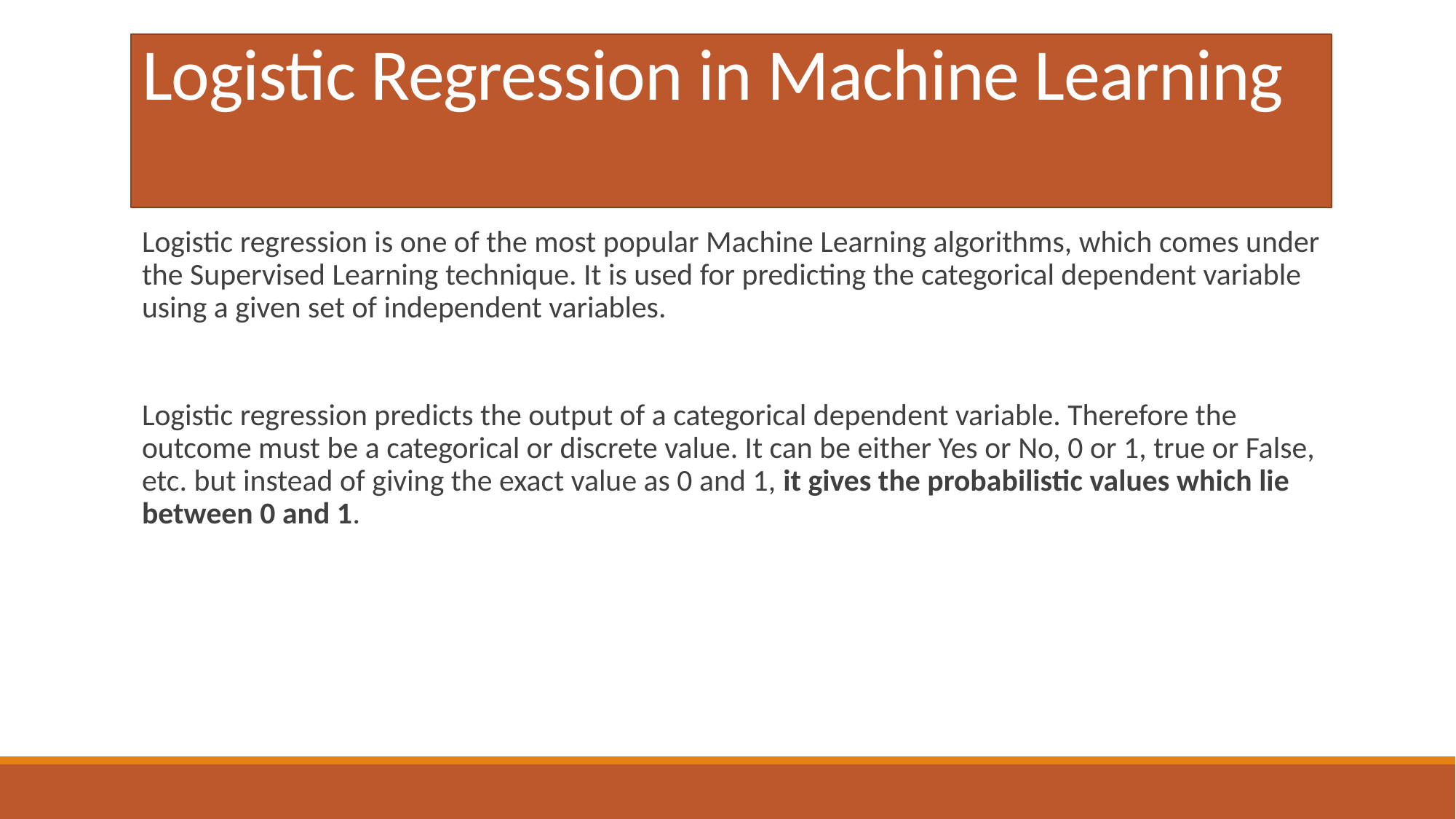

# Logistic Regression in Machine Learning
Logistic regression is one of the most popular Machine Learning algorithms, which comes under the Supervised Learning technique. It is used for predicting the categorical dependent variable using a given set of independent variables.

Logistic regression predicts the output of a categorical dependent variable. Therefore the outcome must be a categorical or discrete value. It can be either Yes or No, 0 or 1, true or False, etc. but instead of giving the exact value as 0 and 1, it gives the probabilistic values which lie between 0 and 1.